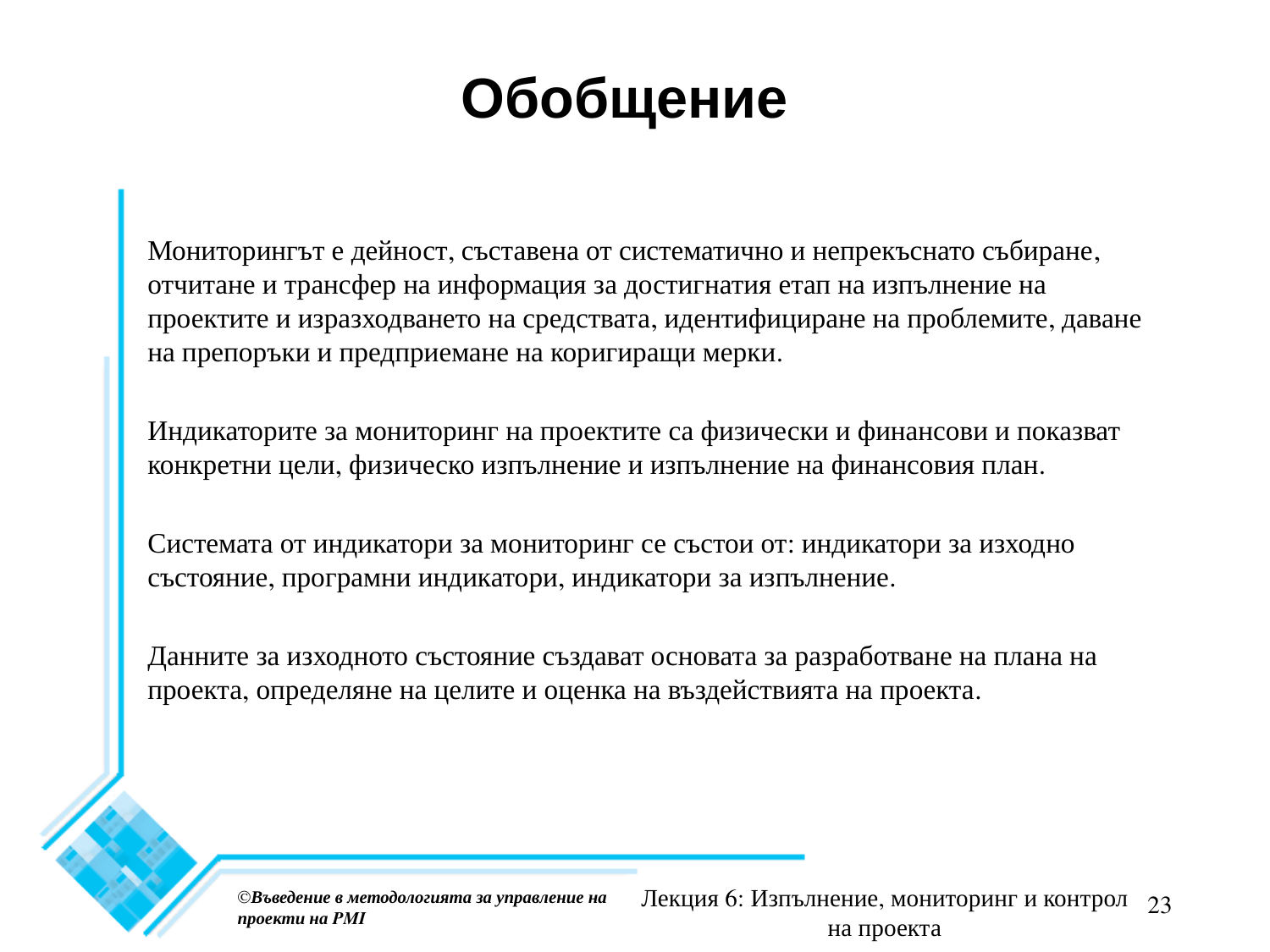

# Обобщение

Мониторингът е дейност, съставена от систематично и непрекъснато събиране, отчитане и трансфер на информация за достигнатия етап на изпълнение на проектите и изразходването на средствата, идентифициране на проблемите, даване на препоръки и предприемане на коригиращи мерки.

Индикаторите за мониторинг на проектите са физически и финансови и показват конкретни цели, физическо изпълнение и изпълнение на финансовия план.

Системата от индикатори за мониторинг се състои от: индикатори за изходно състояние, програмни индикатори, индикатори за изпълнение.

Данните за изходното състояние създават основата за разработване на плана на проекта, определяне на целите и оценка на въздействията на проекта.
Лекция 6: Изпълнение, мониторинг и контрол на проекта

©Въведение в методологията за управление на проекти на PMI

23